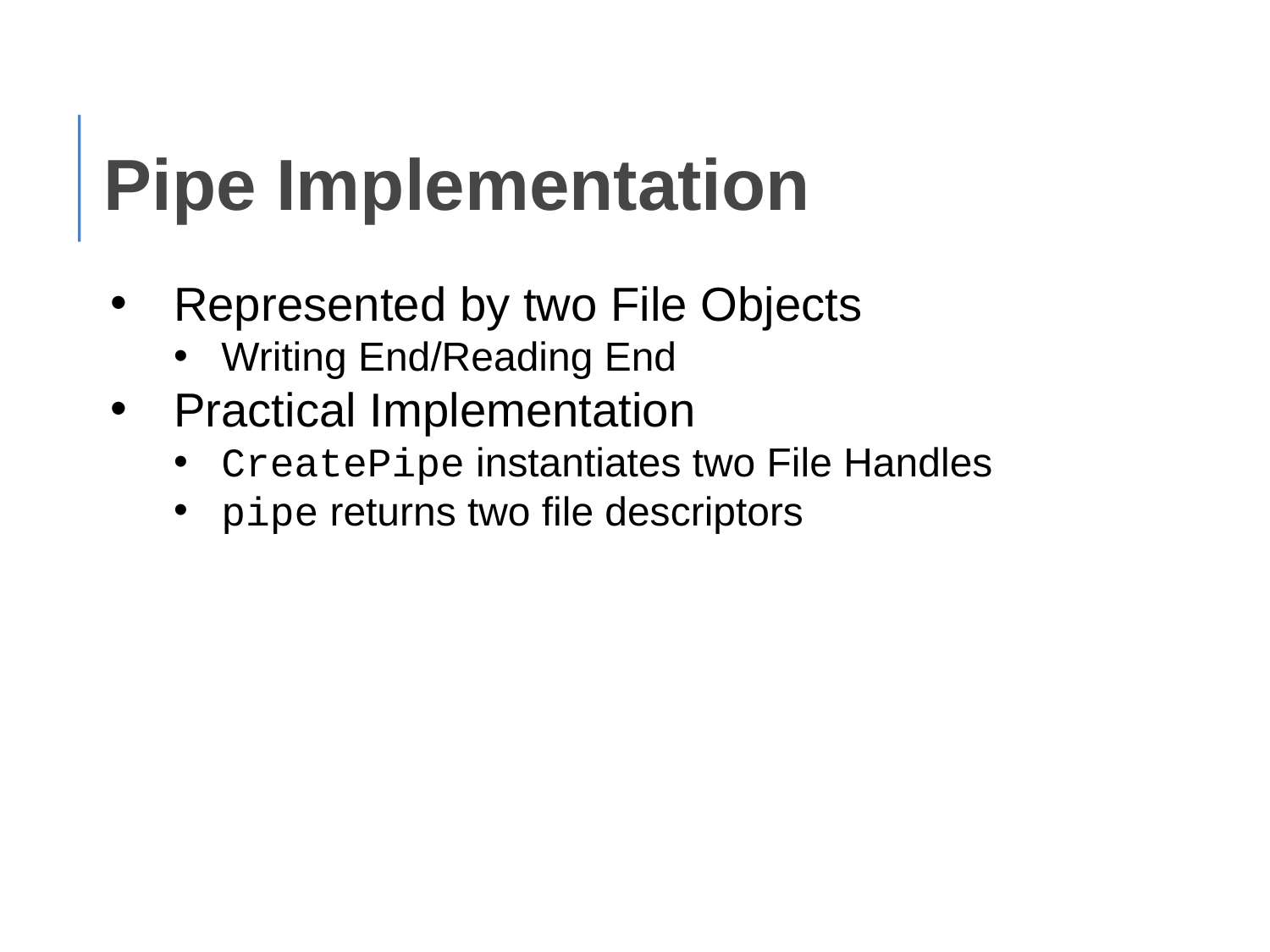

Pipe Implementation
Represented by two File Objects
Writing End/Reading End
Practical Implementation
CreatePipe instantiates two File Handles
pipe returns two file descriptors